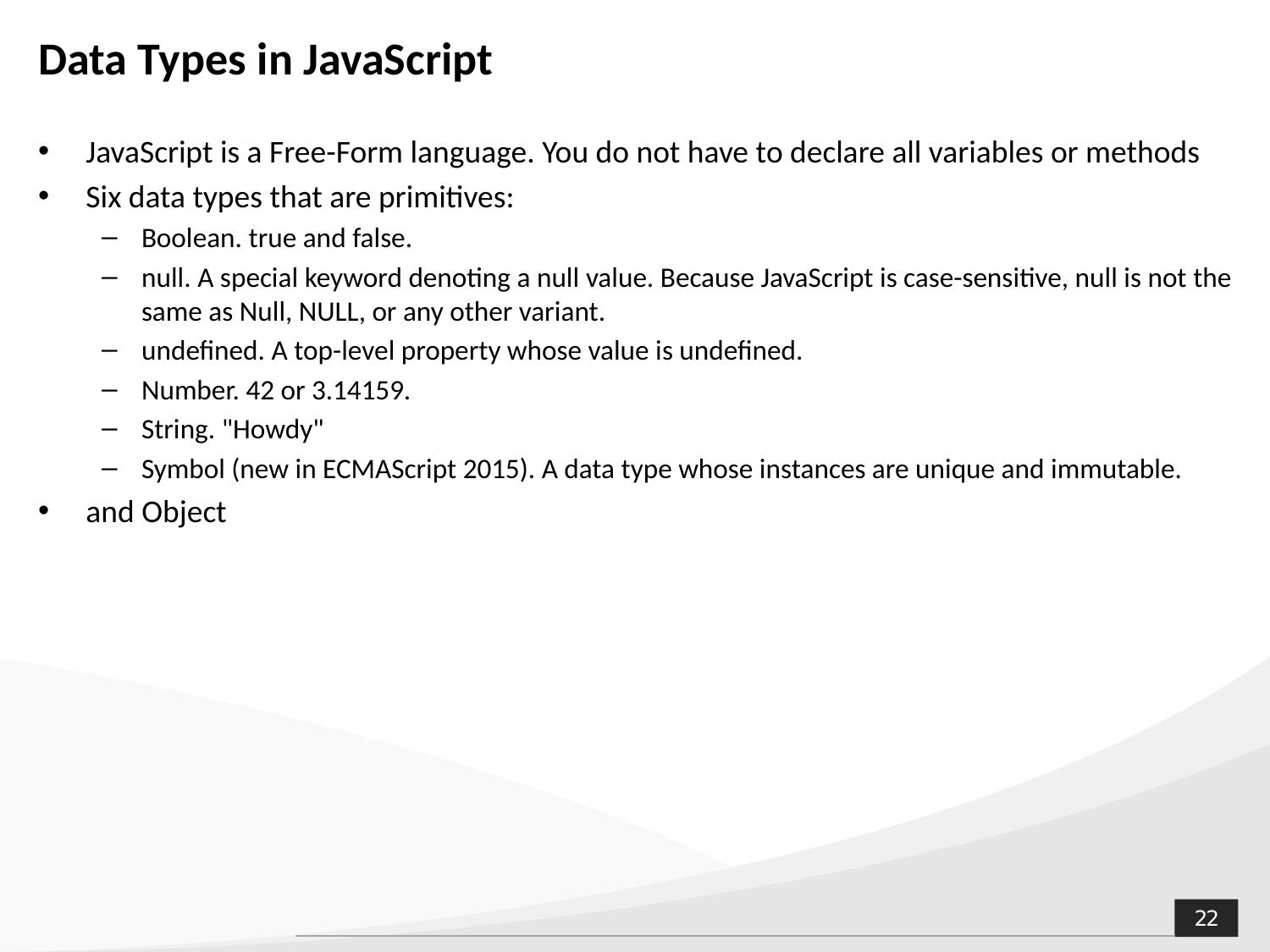

# Data Types in JavaScript
JavaScript is a Free-Form language. You do not have to declare all variables or methods
Six data types that are primitives:
Boolean. true and false.
null. A special keyword denoting a null value. Because JavaScript is case-sensitive, null is not the same as Null, NULL, or any other variant.
undefined. A top-level property whose value is undefined.
Number. 42 or 3.14159.
String. "Howdy"
Symbol (new in ECMAScript 2015). A data type whose instances are unique and immutable.
and Object